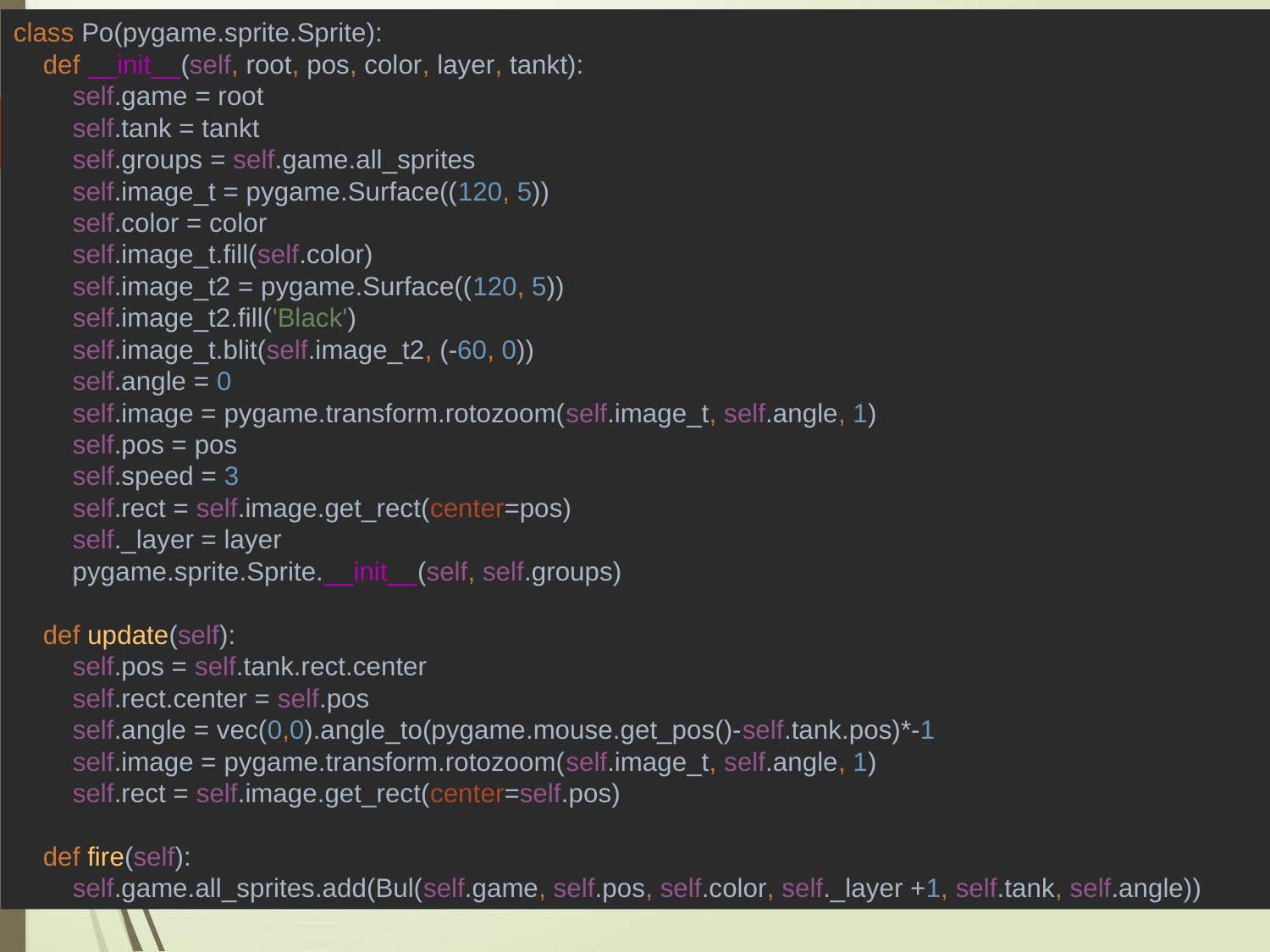

class Po(pygame.sprite.Sprite):
    def __init__(self, root, pos, color, layer, tankt):
        self.game = root
        self.tank = tankt
        self.groups = self.game.all_sprites
        self.image_t = pygame.Surface((120, 5))
        self.color = color
        self.image_t.fill(self.color)
        self.image_t2 = pygame.Surface((120, 5))
        self.image_t2.fill('Black')
        self.image_t.blit(self.image_t2, (-60, 0))
        self.angle = 0
        self.image = pygame.transform.rotozoom(self.image_t, self.angle, 1)
        self.pos = pos
        self.speed = 3
        self.rect = self.image.get_rect(center=pos)
        self._layer = layer
        pygame.sprite.Sprite.__init__(self, self.groups)
    def update(self):
        self.pos = self.tank.rect.center
        self.rect.center = self.pos
        self.angle = vec(0,0).angle_to(pygame.mouse.get_pos()-self.tank.pos)*-1
        self.image = pygame.transform.rotozoom(self.image_t, self.angle, 1)
        self.rect = self.image.get_rect(center=self.pos)
    def fire(self):
        self.game.all_sprites.add(Bul(self.game, self.pos, self.color, self._layer +1, self.tank, self.angle))
#